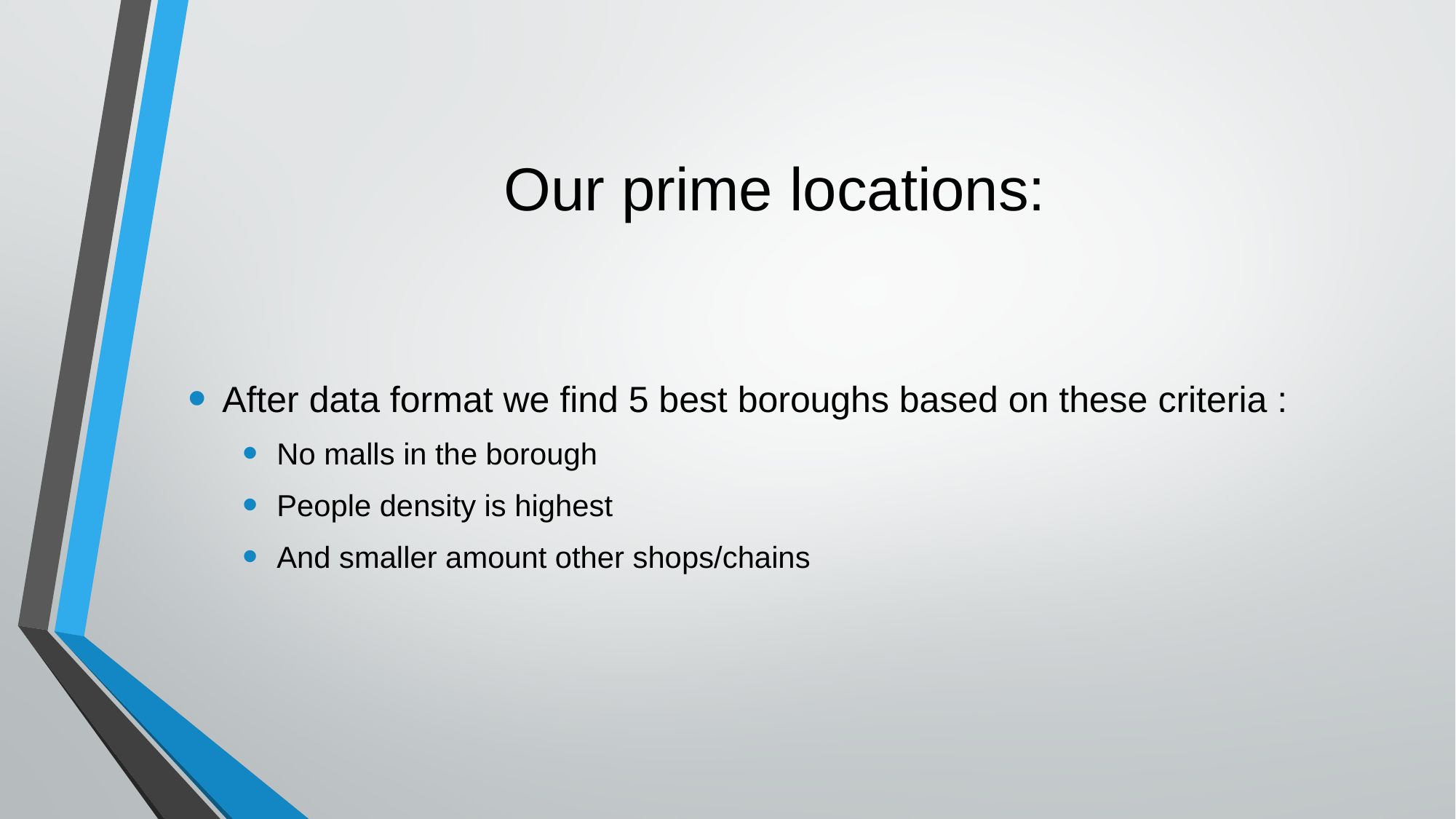

# Our prime locations:
After data format we find 5 best boroughs based on these criteria :
No malls in the borough
People density is highest
And smaller amount other shops/chains